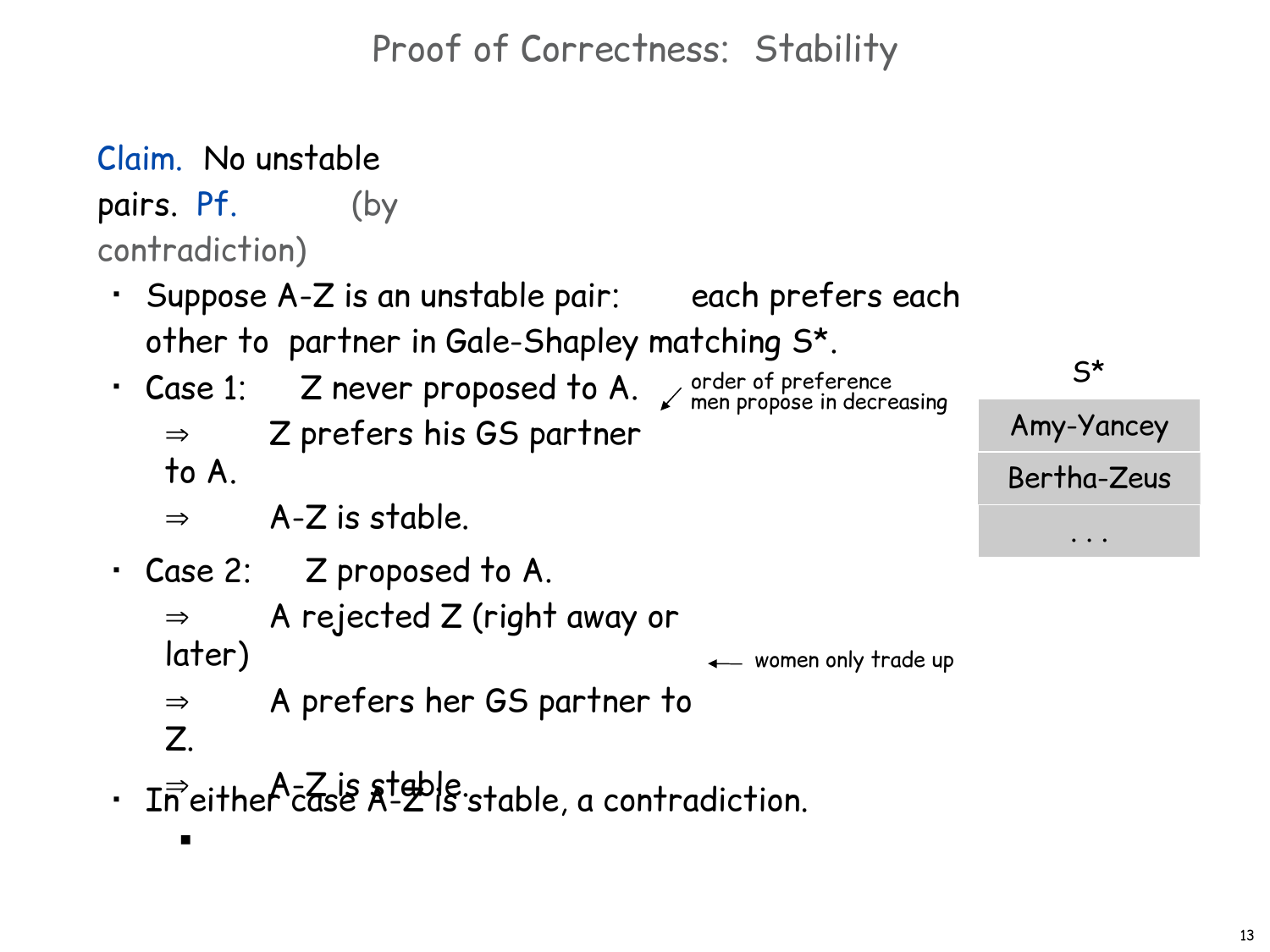

# Proof of Correctness:	Stability
Claim.	No unstable pairs.  Pf.	(by contradiction)
Suppose A-Z is an unstable pair:	each prefers each other to  partner in Gale-Shapley matching S*.
men propose in decreasing
S*
Case 1:	Z never proposed to A.
⇒	Z prefers his GS partner to A.
⇒	A-Z is stable.
order of preference

Amy-Yancey
Bertha-Zeus
. . .
Case 2:	Z proposed to A.
⇒	A rejected Z (right away or later)
⇒	A prefers her GS partner to Z.
⇒	A-Z is stable.
women only trade up

In either case A-Z is stable, a contradiction.	▪
13